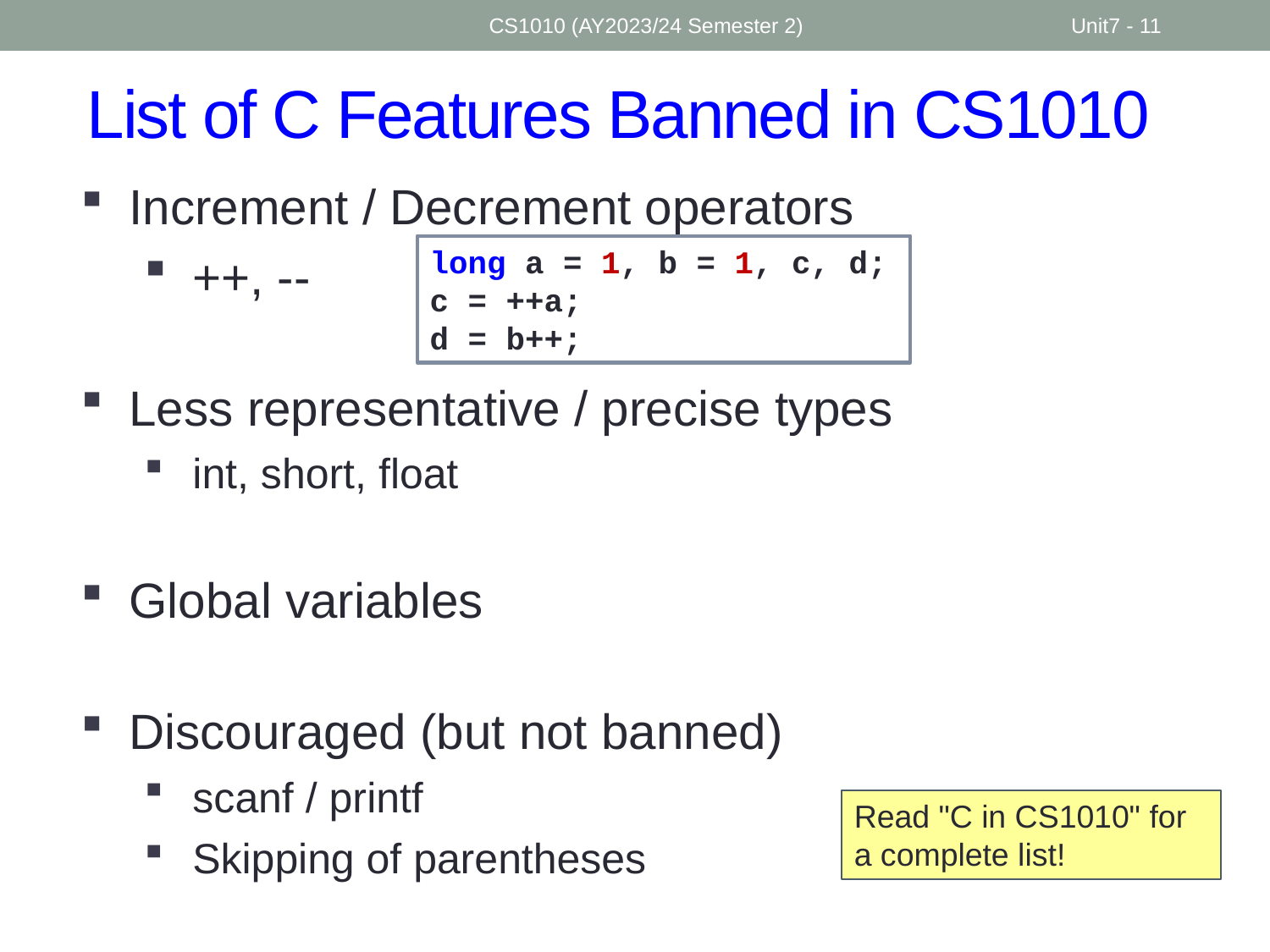

CS1010 (AY2023/24 Semester 2)
Unit7 - 11
# List of C Features Banned in CS1010
Increment / Decrement operators
++, --

Less representative / precise types
int, short, float

Global variables

Discouraged (but not banned)
scanf / printf
Skipping of parentheses

long a = 1, b = 1, c, d;
c = ++a;
d = b++;
Read "C in CS1010" for a complete list!